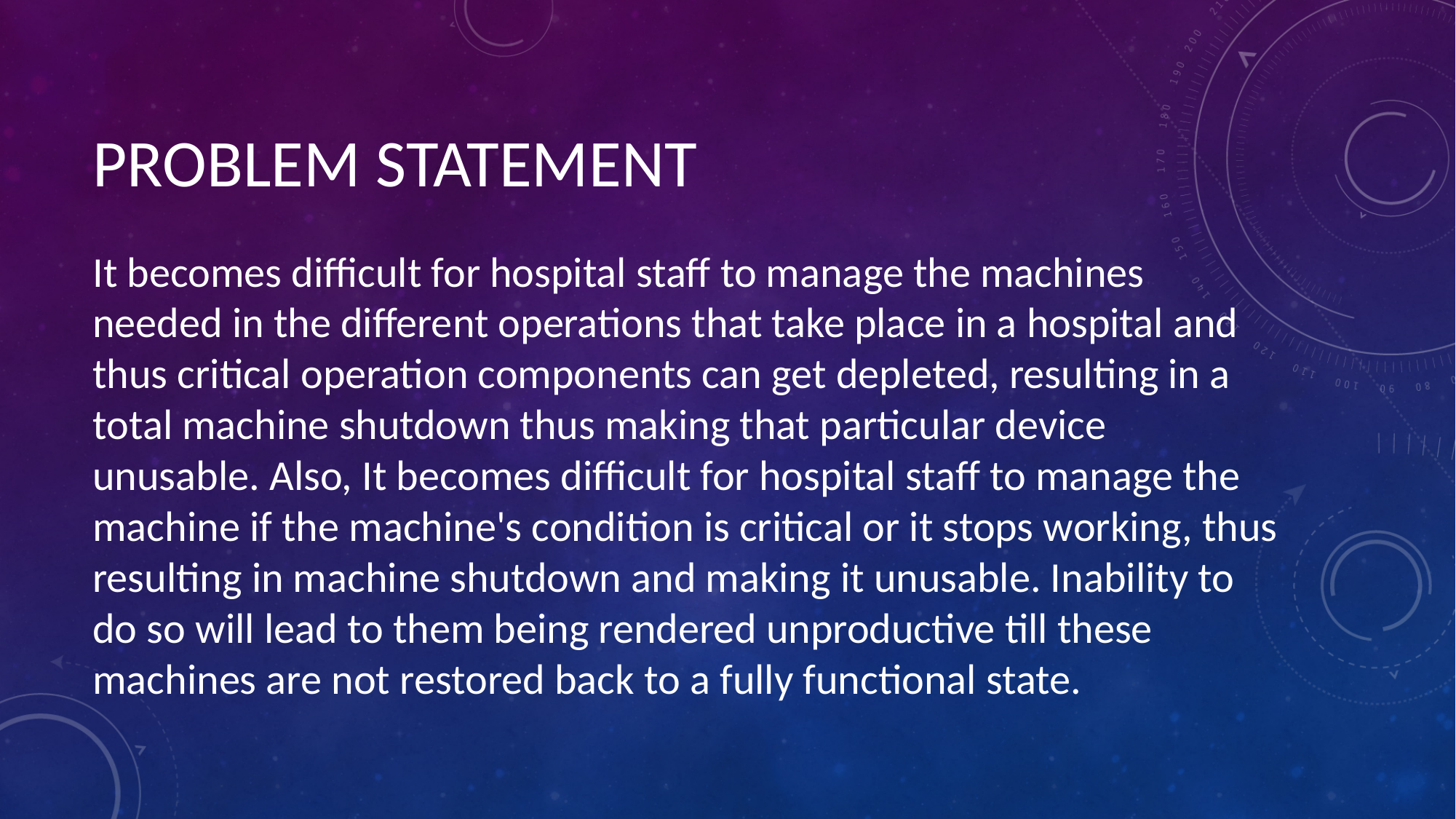

# PROBLEM STATEMENT
It becomes difficult for hospital staff to manage the machines needed in the different operations that take place in a hospital and thus critical operation components can get depleted, resulting in a total machine shutdown thus making that particular device unusable. Also, It becomes difficult for hospital staff to manage the machine if the machine's condition is critical or it stops working, thus resulting in machine shutdown and making it unusable. Inability to do so will lead to them being rendered unproductive till these machines are not restored back to a fully functional state.